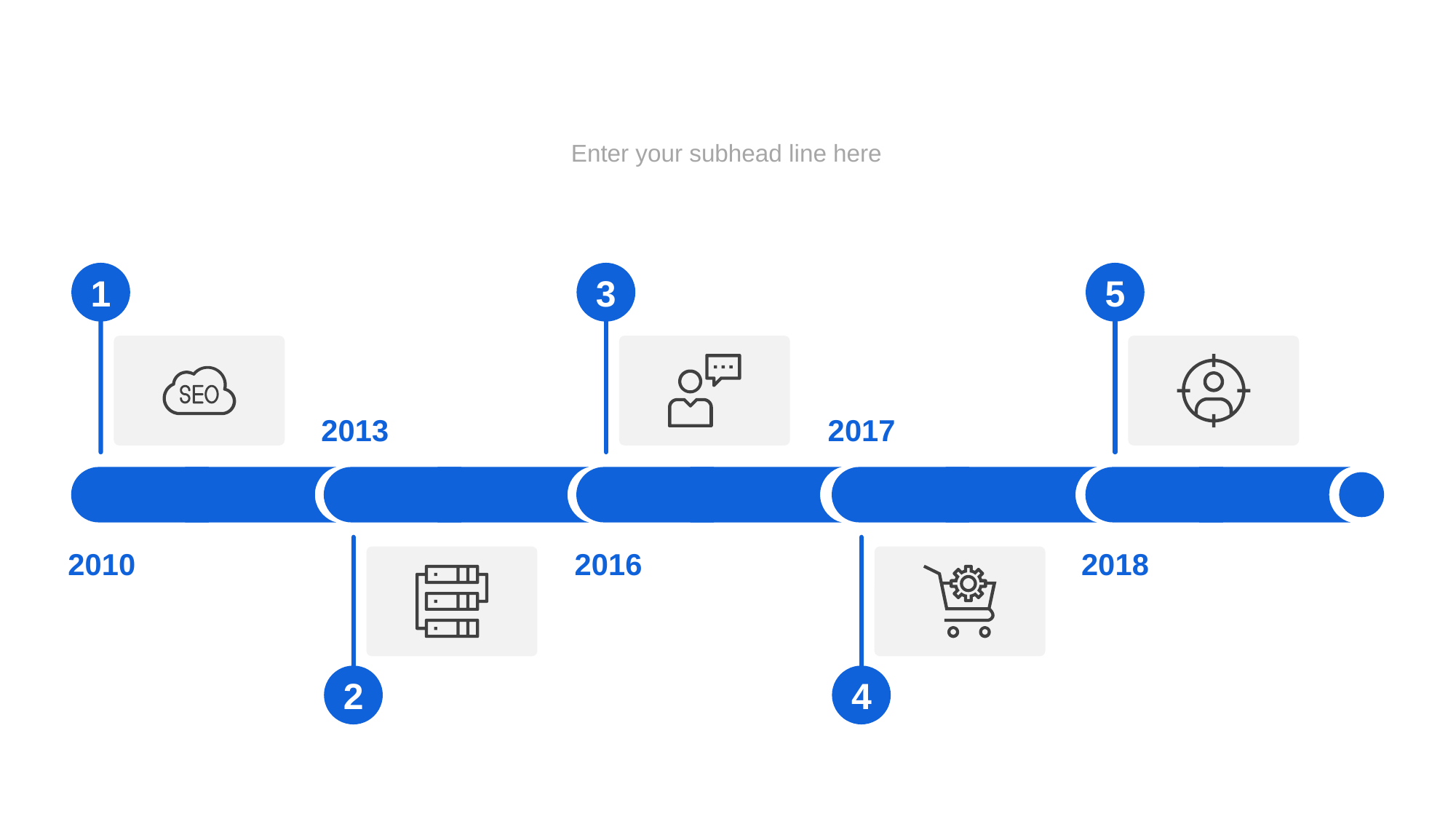

#
Enter your subhead line here
1
3
5

2017
2013

2010
2016
2018

2
4